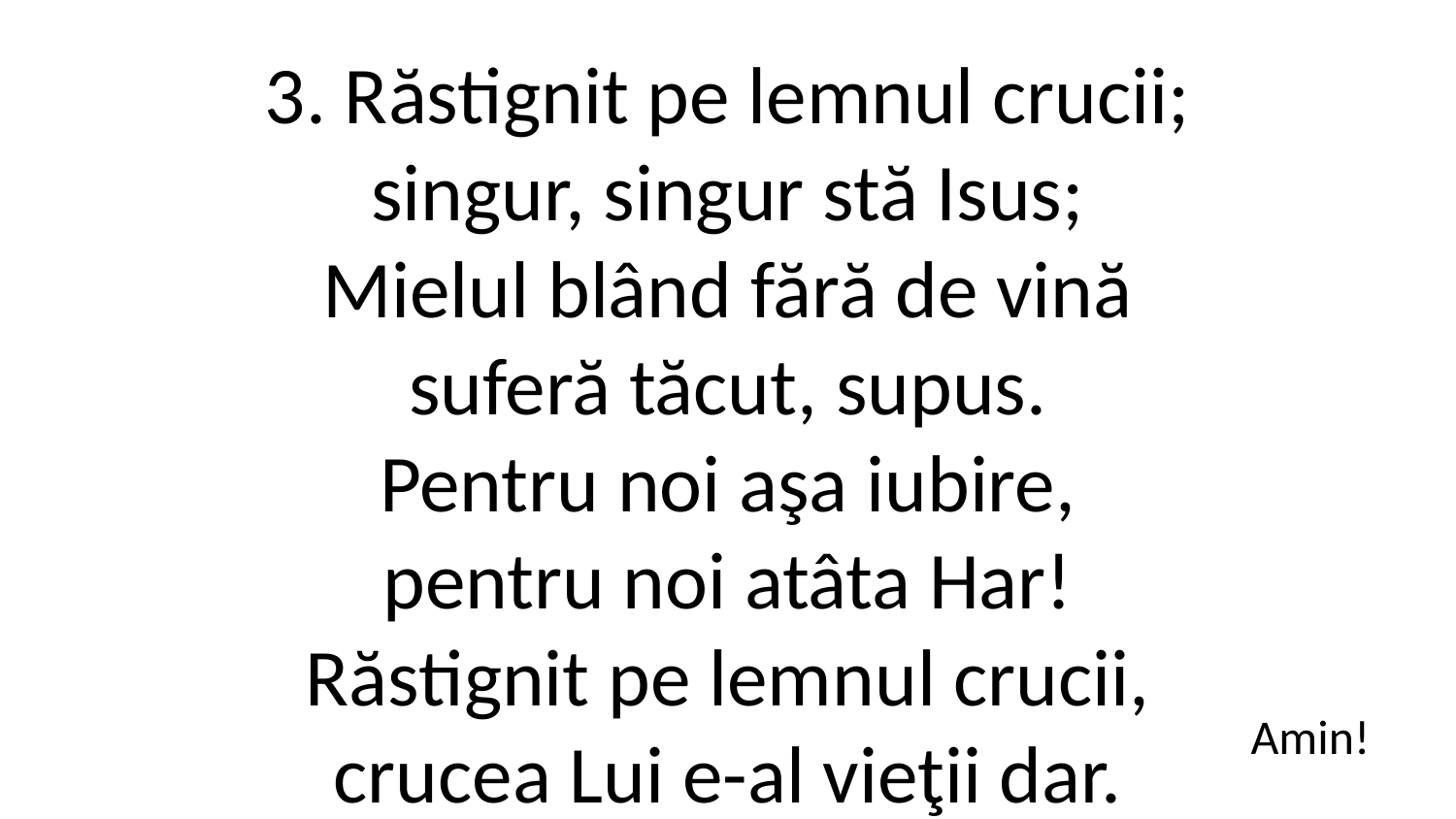

3. Răstignit pe lemnul crucii;
singur, singur stă Isus;
Mielul blând fără de vină
suferă tăcut, supus.
Pentru noi aşa iubire,
pentru noi atâta Har!
Răstignit pe lemnul crucii,
crucea Lui e-al vieţii dar.

Amin!